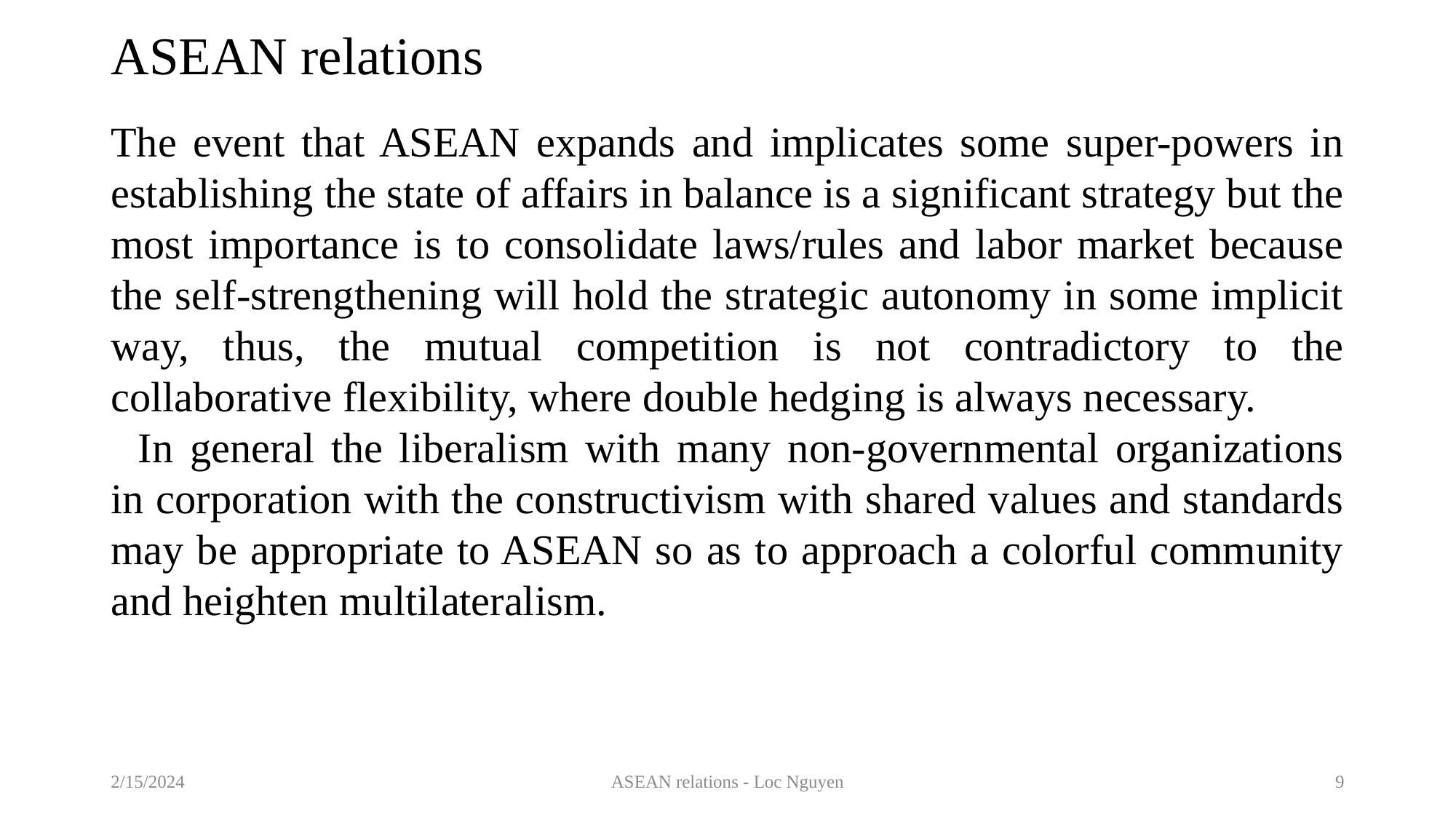

# ASEAN relations
The event that ASEAN expands and implicates some super-powers in establishing the state of affairs in balance is a significant strategy but the most importance is to consolidate laws/rules and labor market because the self-strengthening will hold the strategic autonomy in some implicit way, thus, the mutual competition is not contradictory to the collaborative flexibility, where double hedging is always necessary.
In general the liberalism with many non-governmental organizations in corporation with the constructivism with shared values and standards may be appropriate to ASEAN so as to approach a colorful community and heighten multilateralism.
2/15/2024
ASEAN relations - Loc Nguyen
9